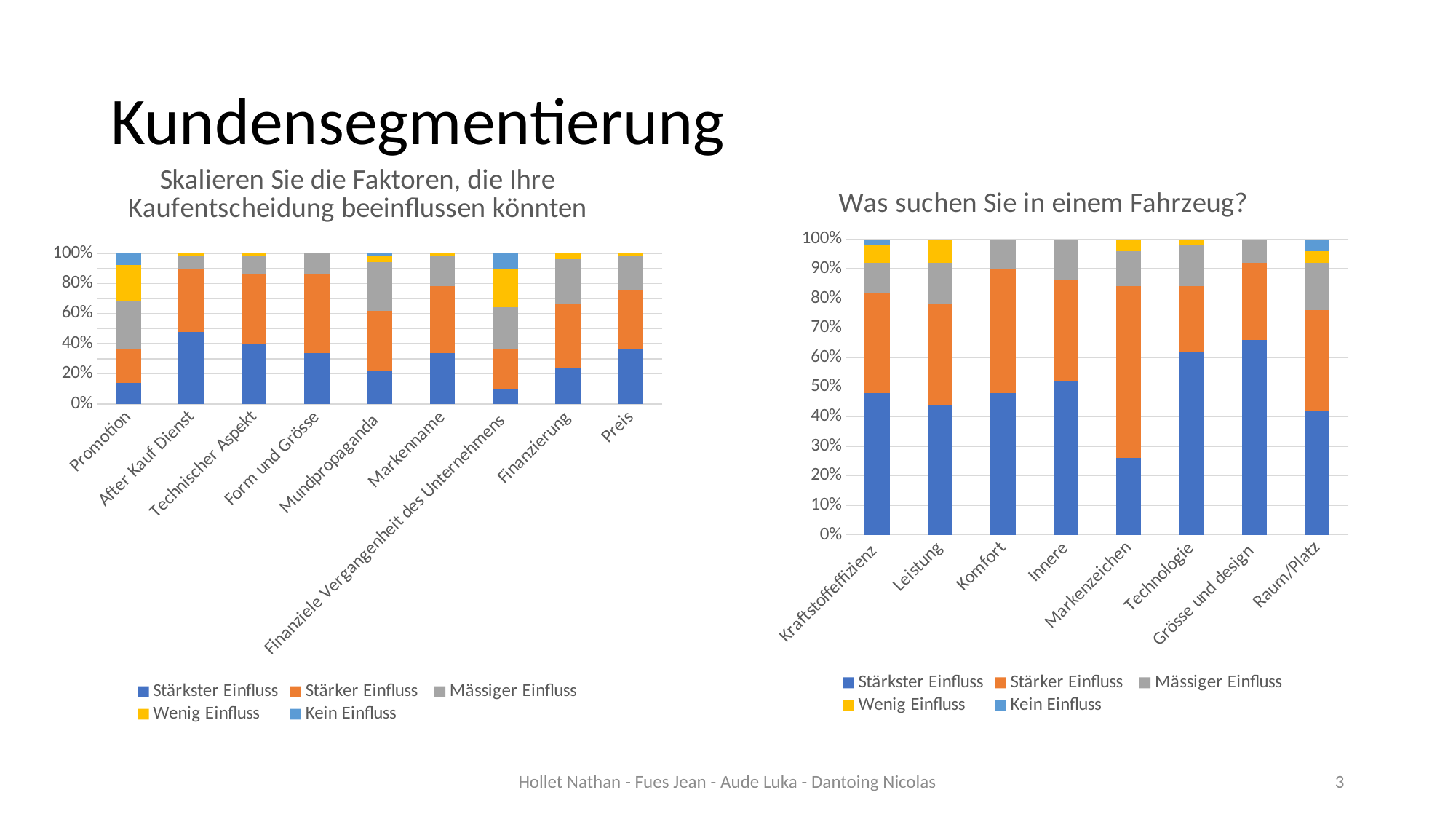

# Kundensegmentierung

### Chart: Skalieren Sie die Faktoren, die Ihre Kaufentscheidung beeinflussen könnten

| Category | Stärkster Einfluss | Stärker Einfluss  | Mässiger Einfluss | Wenig Einfluss | Kein Einfluss |
|---|---|---|---|---|---|
| Promotion | 14.0 | 22.0 | 32.0 | 24.0 | 8.0 |
| After Kauf Dienst | 48.0 | 42.0 | 8.0 | 2.0 | 0.0 |
| Technischer Aspekt | 40.0 | 46.0 | 12.0 | 2.0 | 0.0 |
| Form und Grösse | 34.0 | 52.0 | 14.0 | 0.0 | 0.0 |
| Mundpropaganda  | 22.0 | 40.0 | 32.0 | 4.0 | 2.0 |
| Markenname | 34.0 | 44.0 | 20.0 | 2.0 | 0.0 |
| Finanziele Vergangenheit des Unternehmens  | 10.0 | 26.0 | 28.0 | 26.0 | 10.0 |
| Finanzierung | 24.0 | 42.0 | 30.0 | 4.0 | 0.0 |
| Preis | 36.0 | 40.0 | 22.0 | 2.0 | 0.0 |

### Chart: Was suchen Sie in einem Fahrzeug?

| Category | Stärkster Einfluss | Stärker Einfluss  | Mässiger Einfluss | Wenig Einfluss | Kein Einfluss |
|---|---|---|---|---|---|
| Kraftstoffeffizienz  | 48.0 | 34.0 | 10.0 | 6.0 | 2.0 |
| Leistung | 44.0 | 34.0 | 14.0 | 8.0 | 0.0 |
| Komfort | 48.0 | 42.0 | 10.0 | 0.0 | 0.0 |
| Innere | 52.0 | 34.0 | 14.0 | 0.0 | 0.0 |
| Markenzeichen | 26.0 | 58.0 | 12.0 | 4.0 | 0.0 |
| Technologie | 62.0 | 22.0 | 14.0 | 2.0 | 0.0 |
| Grösse und design  | 66.0 | 26.0 | 8.0 | 0.0 | 0.0 |
| Raum/Platz | 42.0 | 34.0 | 16.0 | 4.0 | 4.0 |
Hollet Nathan - Fues Jean - Aude Luka - Dantoing Nicolas
3